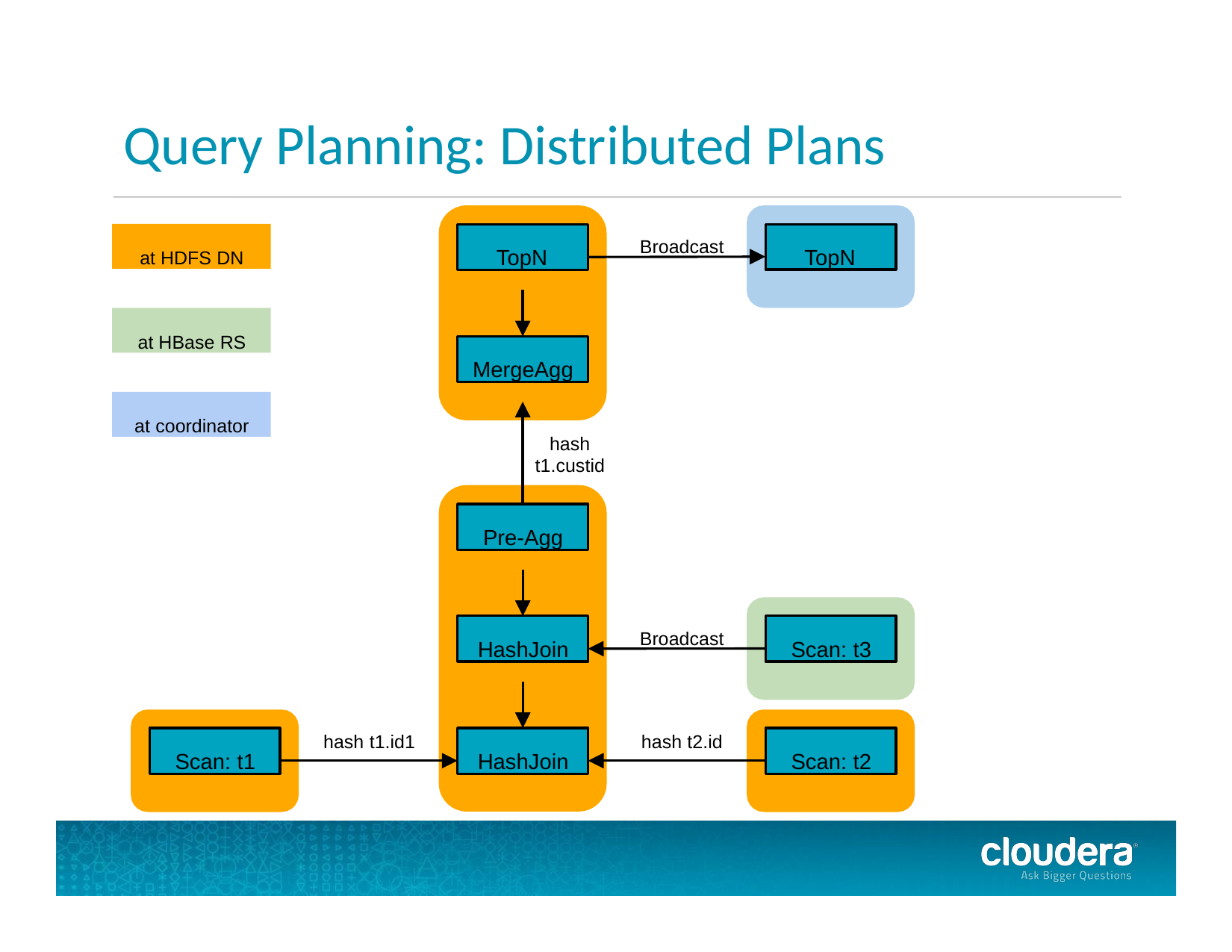

# Query Planning: Distributed Plans

at HDFS DN
TopN
TopN
Broadcast

at HBase RS
MergeAgg

at coordinator

hash  t1.custid

Pre-Agg

HashJoin
Scan: t3
Broadcast

Scan: t1
HashJoin
Scan: t2
hash t1.id1
hash t2.id